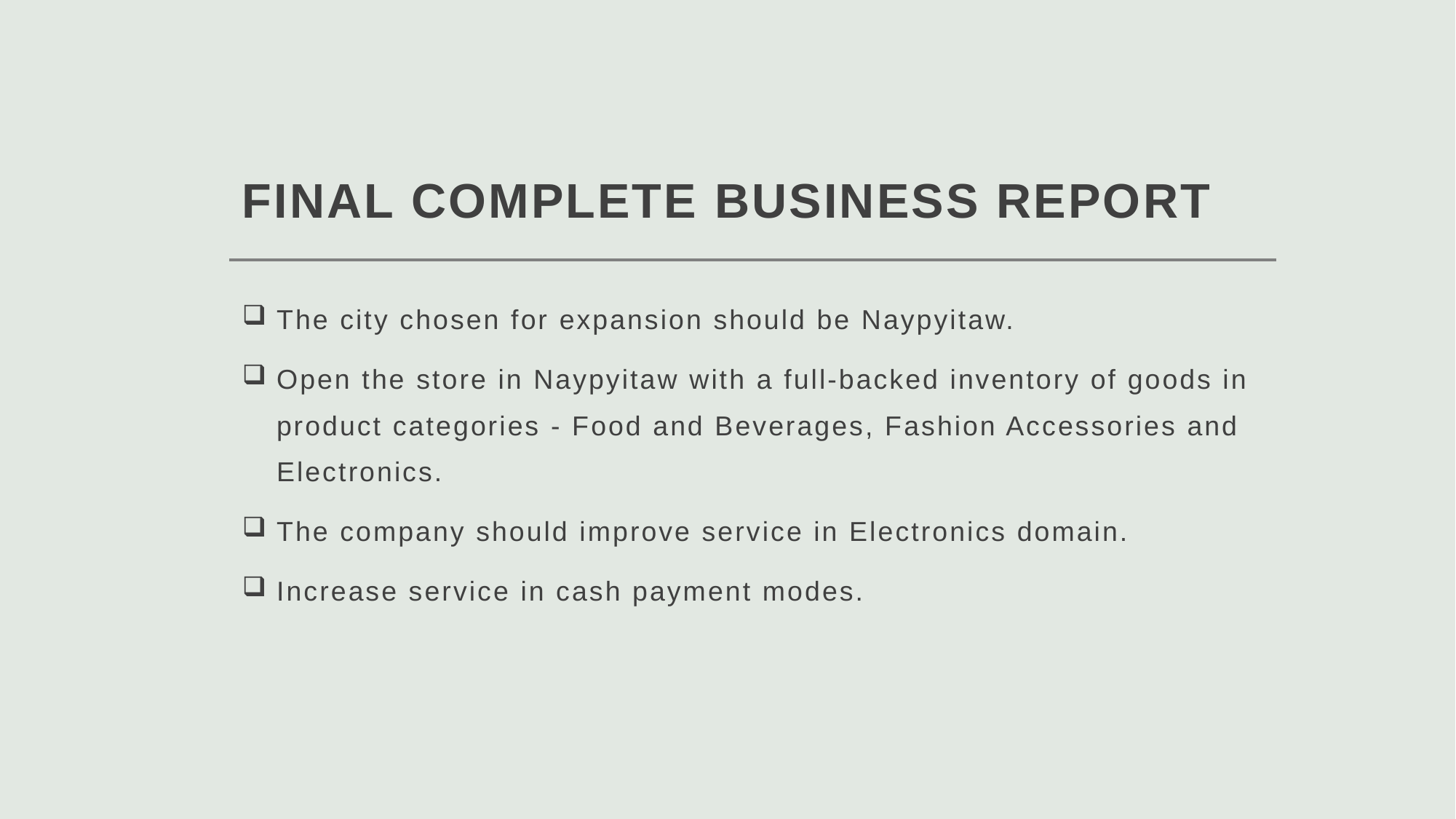

# FINAL COMPLETE BUSINESS REPORT
The city chosen for expansion should be Naypyitaw.
Open the store in Naypyitaw with a full-backed inventory of goods in product categories - Food and Beverages, Fashion Accessories and Electronics.
The company should improve service in Electronics domain.
Increase service in cash payment modes.